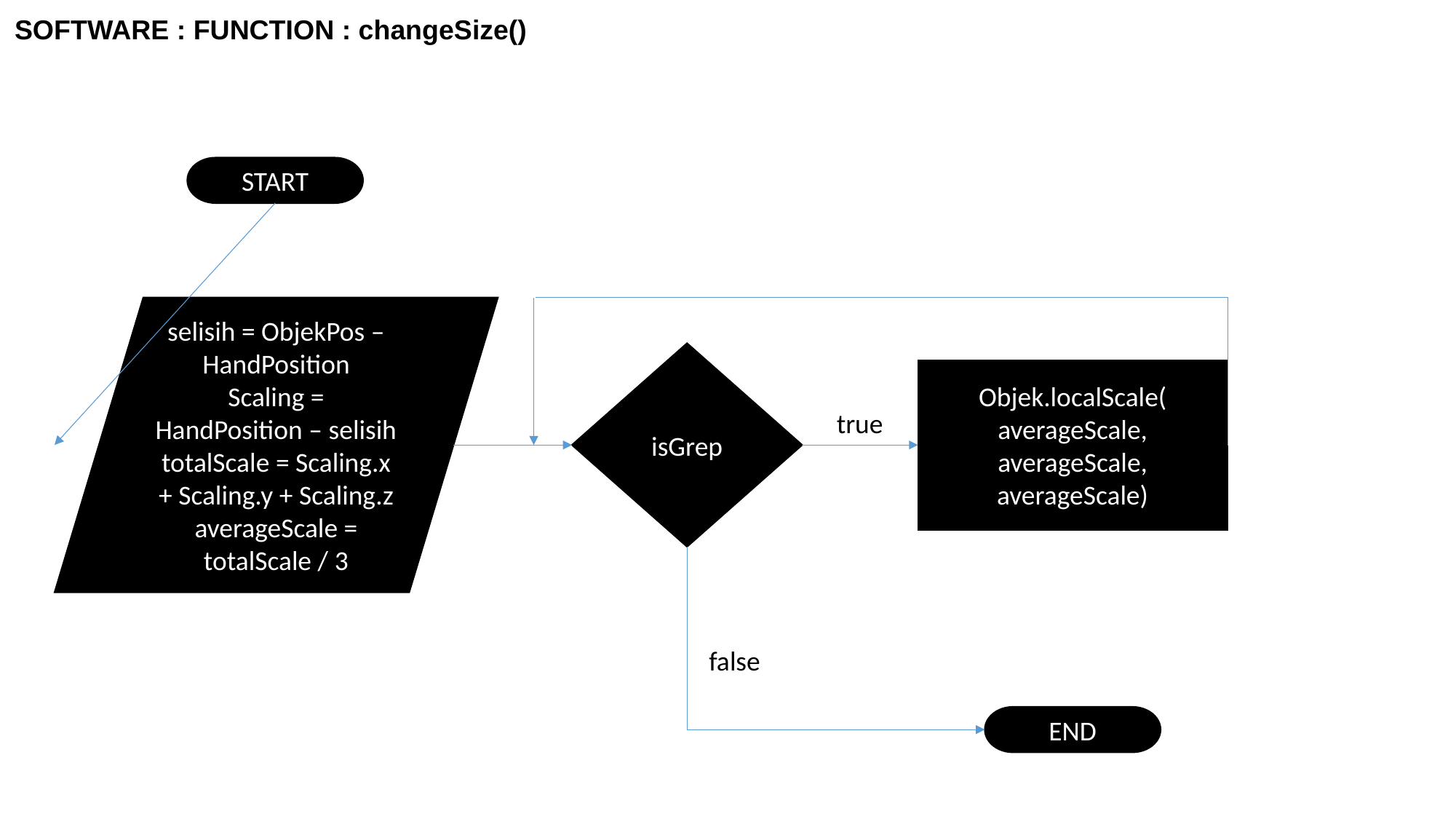

SOFTWARE : FUNCTION : changeSize()
START
selisih = ObjekPos –HandPosition
Scaling = HandPosition – selisih
totalScale = Scaling.x + Scaling.y + Scaling.z
averageScale = totalScale / 3
isGrep
Objek.localScale(
averageScale,
averageScale,
averageScale)
true
false
END